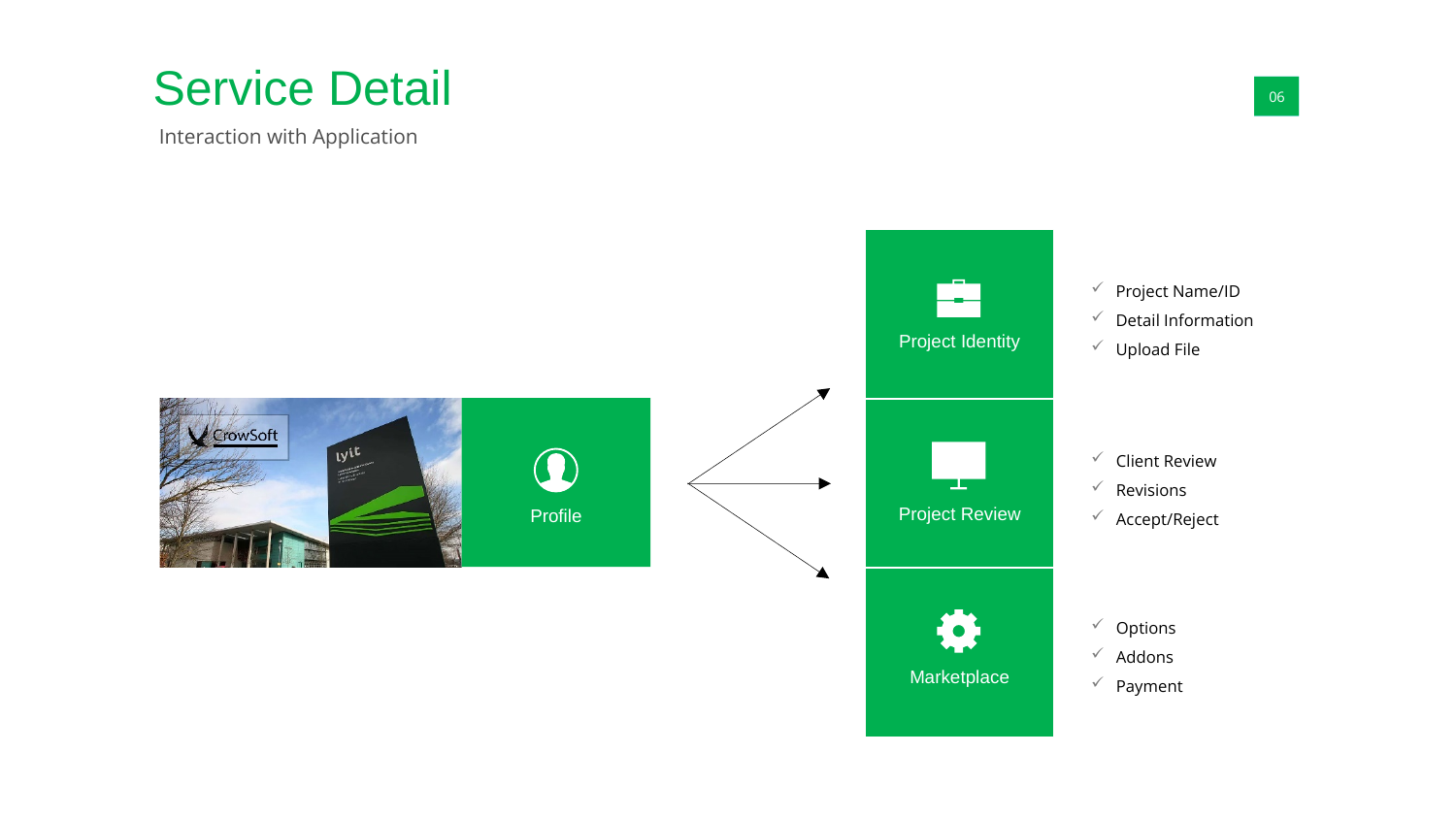

Service Detail

01
06
Interaction with Application

Project Identity
Project Name/ID
Detail Information
Upload File

Profile

Project Review

Client Review
Revisions
Accept/Reject

Marketplace
Options
Addons
Payment